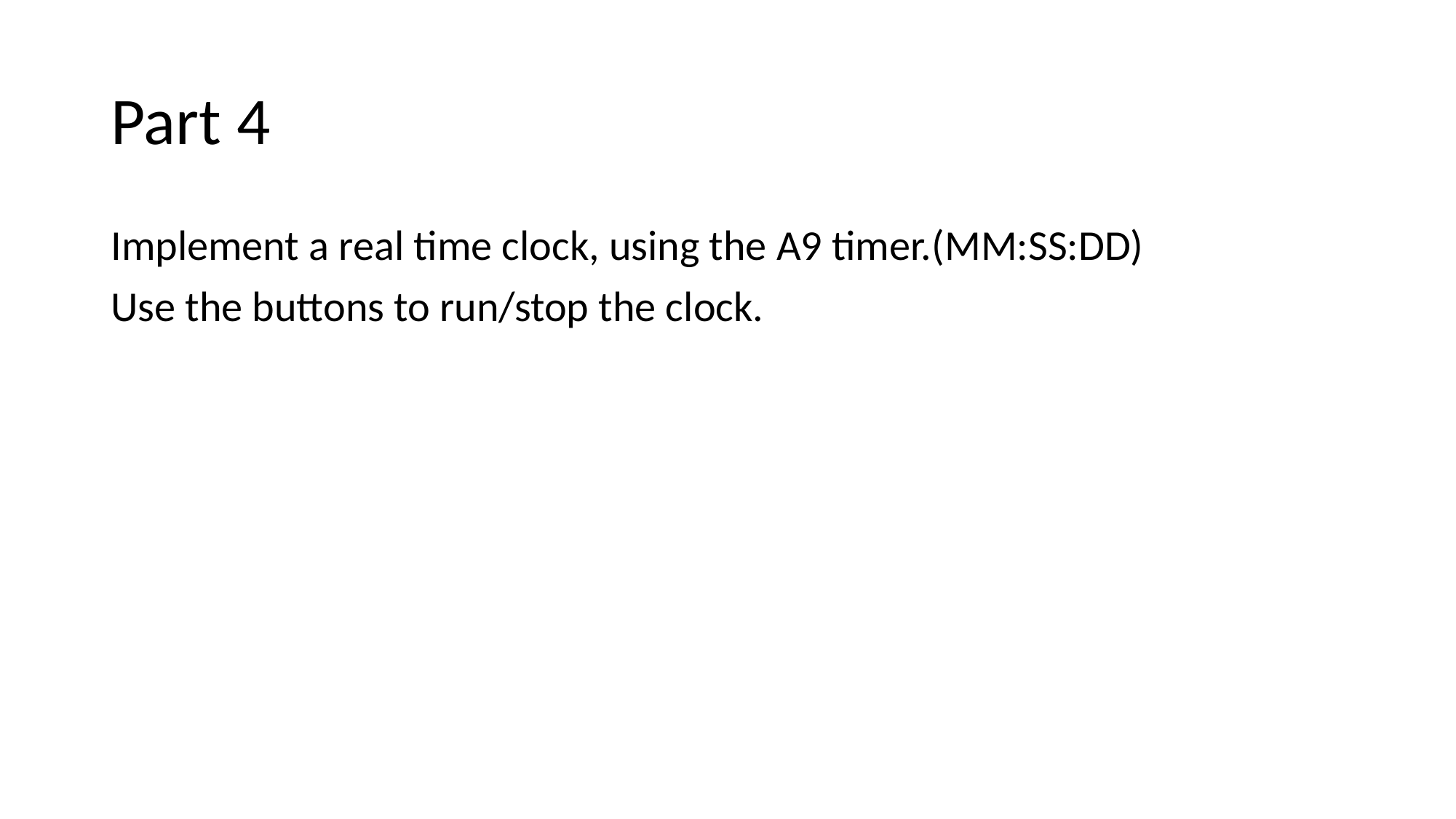

# Part 4
Implement a real time clock, using the A9 timer.(MM:SS:DD)
Use the buttons to run/stop the clock.